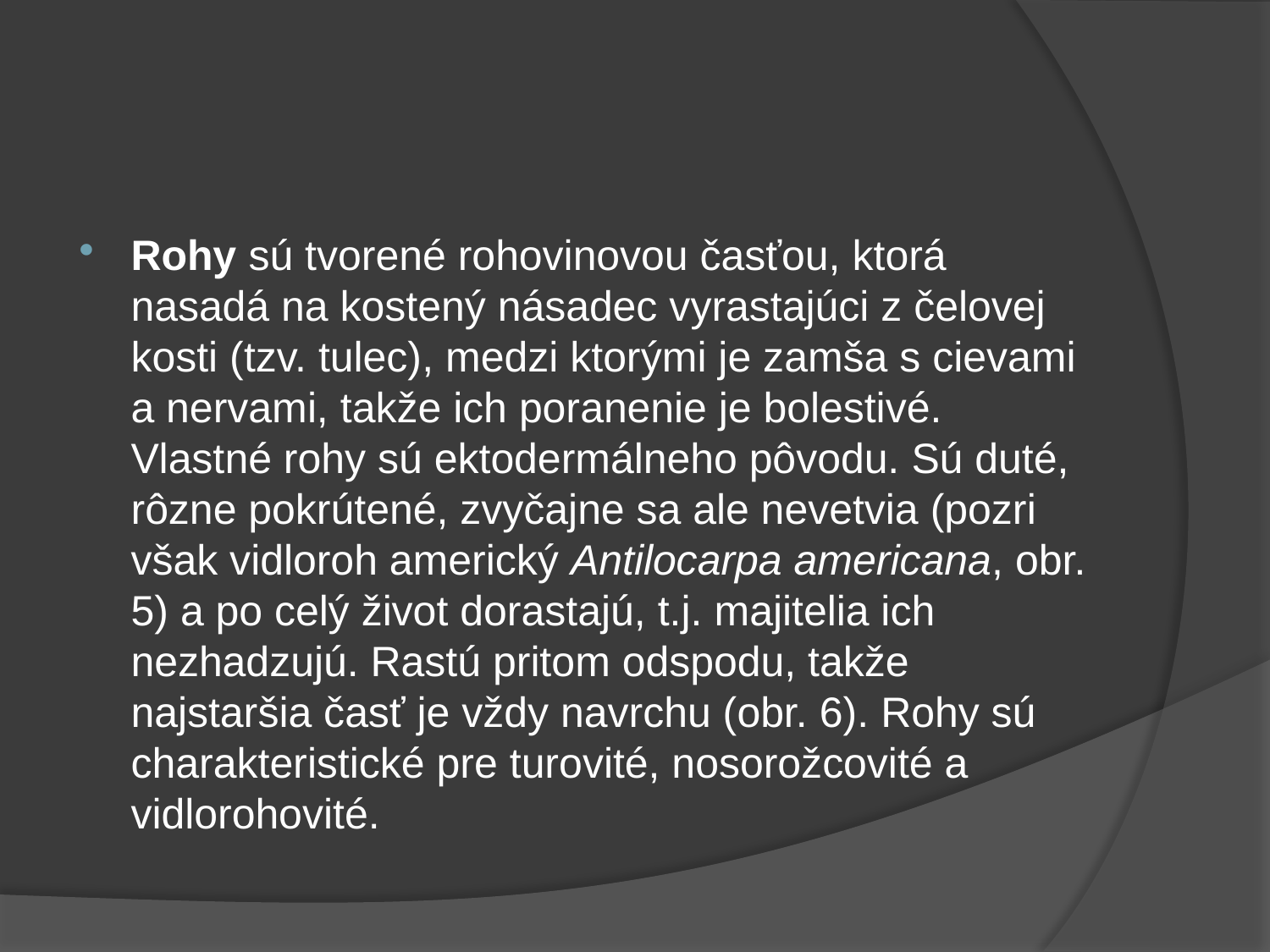

#
Rohy sú tvorené rohovinovou časťou, ktorá nasadá na kostený násadec vyrastajúci z čelovej kosti (tzv. tulec), medzi ktorými je zamša s cievami a nervami, takže ich poranenie je bolestivé. Vlastné rohy sú ektodermálneho pôvodu. Sú duté, rôzne pokrútené, zvyčajne sa ale nevetvia (pozri však vidloroh americký Antilocarpa americana, obr. 5) a po celý život dorastajú, t.j. majitelia ich nezhadzujú. Rastú pritom odspodu, takže najstaršia časť je vždy navrchu (obr. 6). Rohy sú charakteristické pre turovité, nosorožcovité a vidlorohovité.